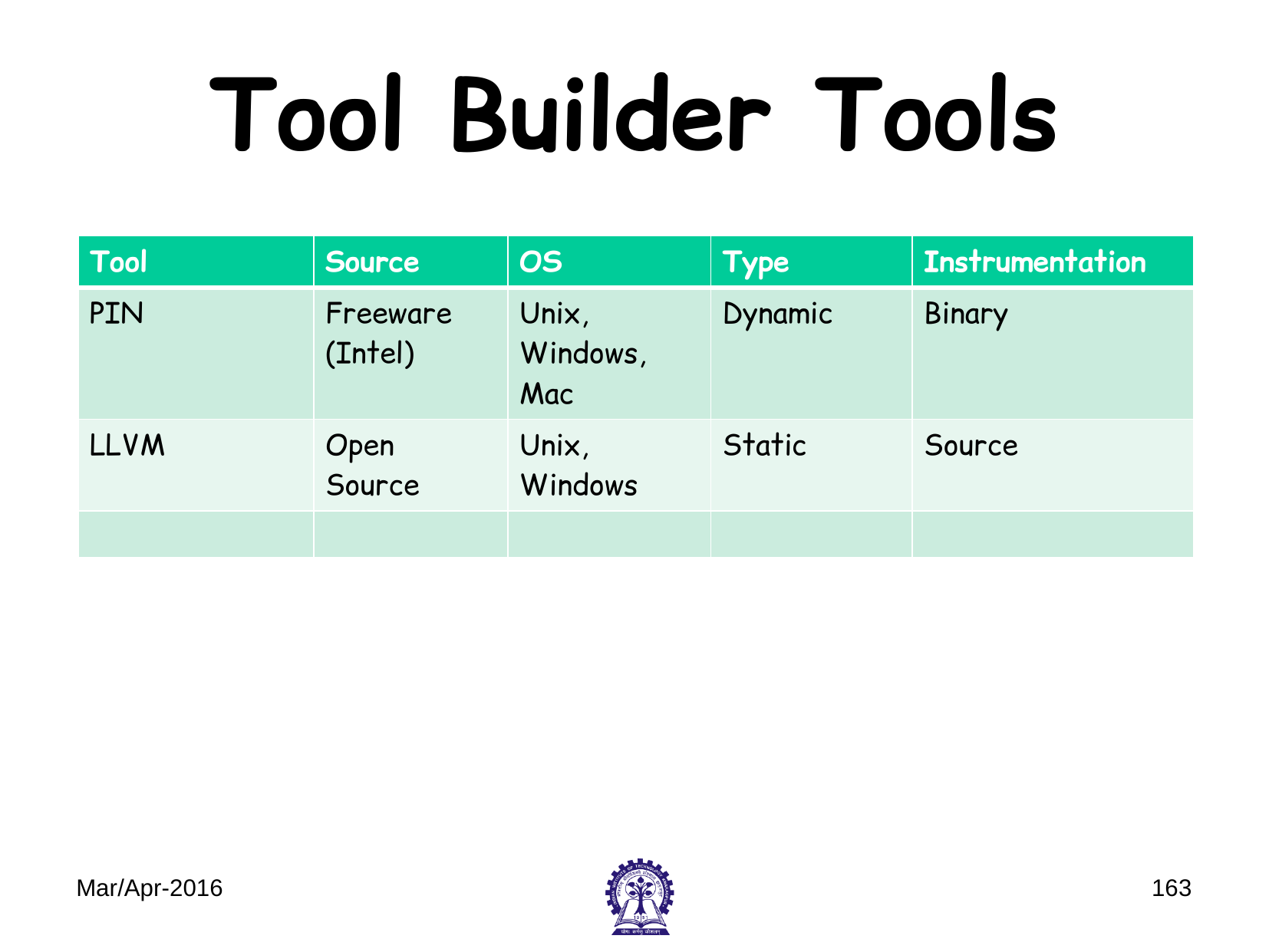

# Tool Builder Tools
| Tool | Source | OS | Type | Instrumentation |
| --- | --- | --- | --- | --- |
| PIN | Freeware (Intel) | Unix, Windows, Mac | Dynamic | Binary |
| LLVM | Open Source | Unix, Windows | Static | Source |
|  |  |  |  |  |
Mar/Apr-2016
163